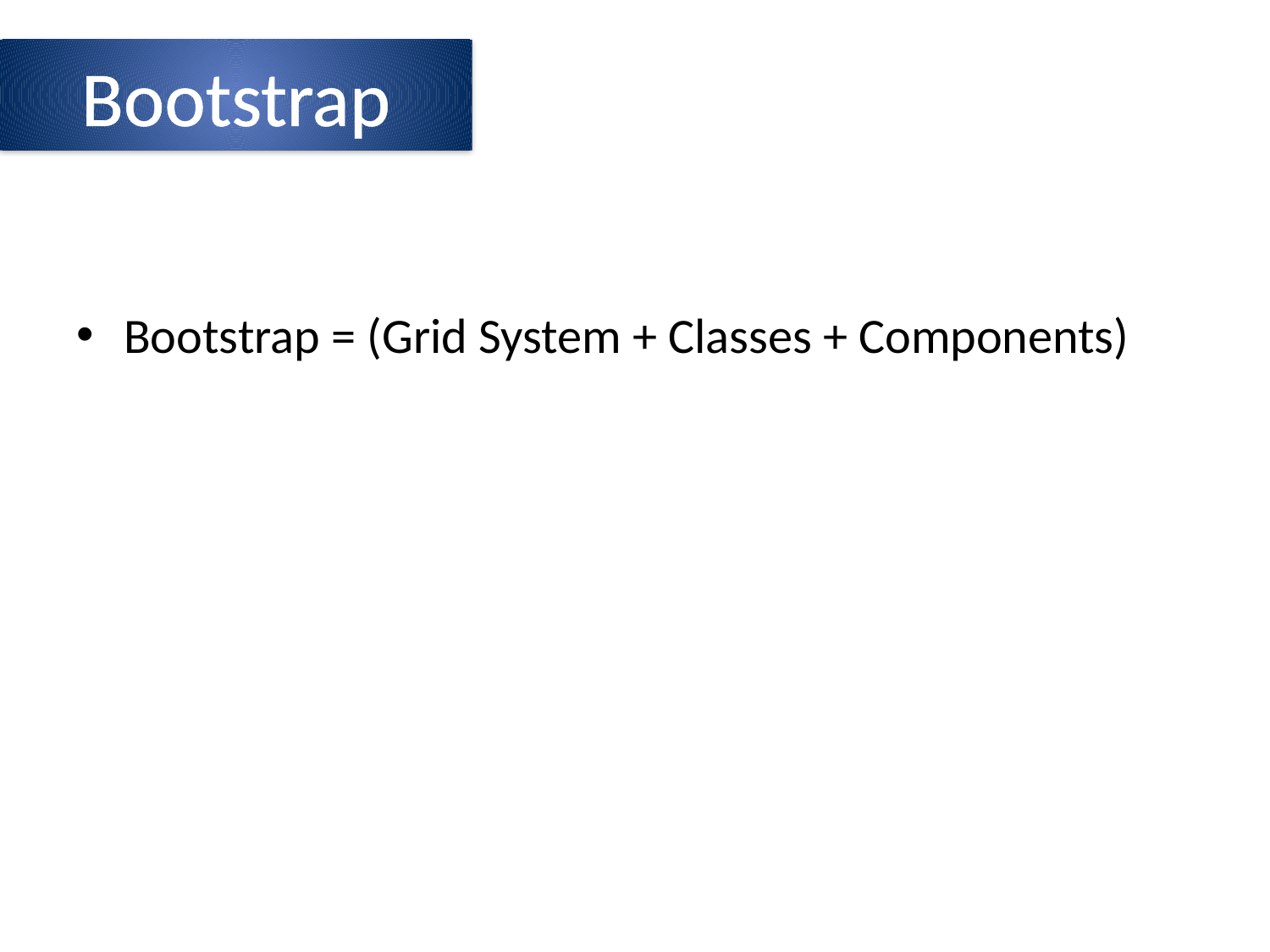

Bootstrap
Bootstrap = (Grid System + Classes + Components)